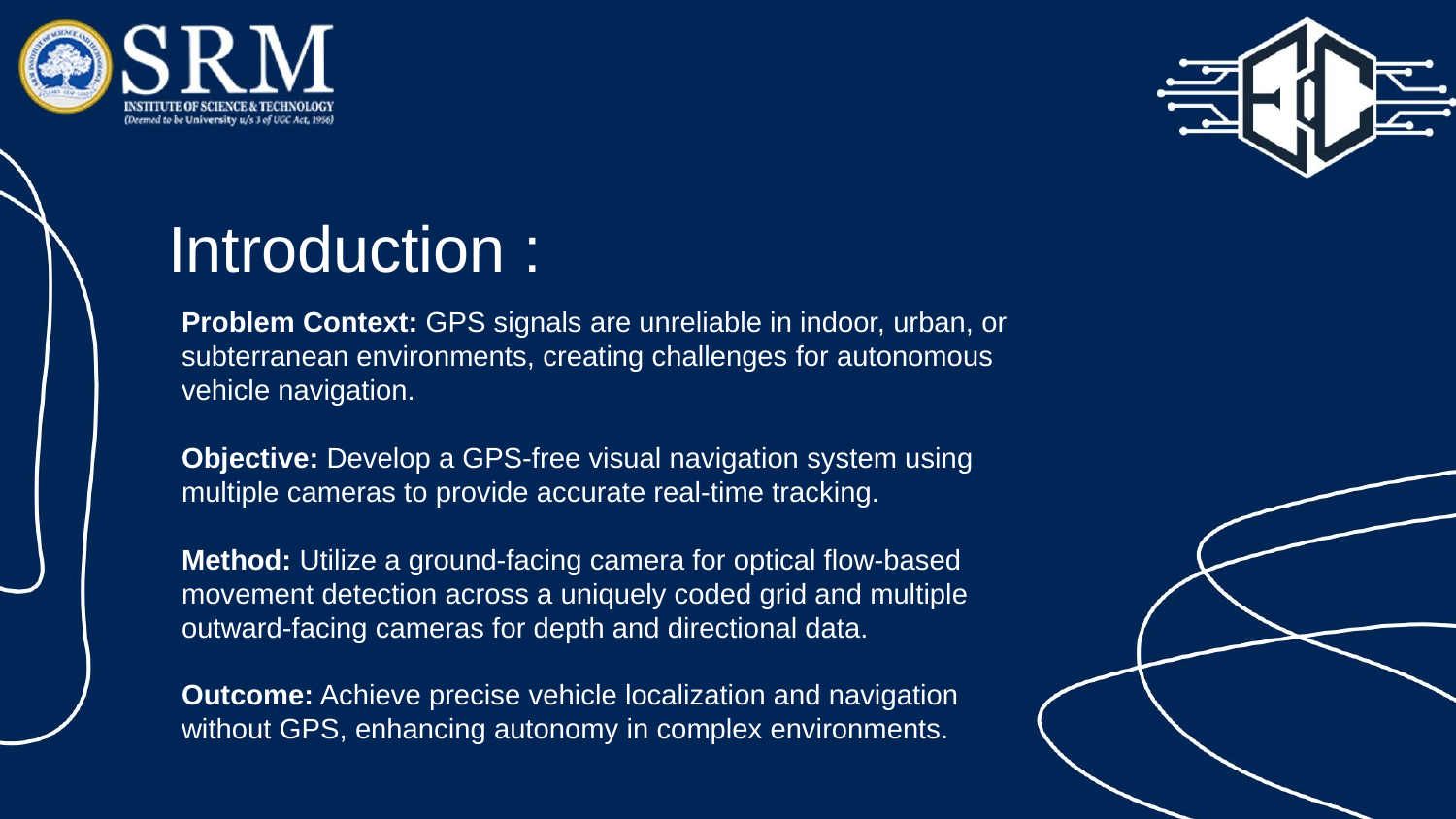

# Introduction :
Problem Context: GPS signals are unreliable in indoor, urban, or subterranean environments, creating challenges for autonomous vehicle navigation.
Objective: Develop a GPS-free visual navigation system using multiple cameras to provide accurate real-time tracking.
Method: Utilize a ground-facing camera for optical flow-based movement detection across a uniquely coded grid and multiple outward-facing cameras for depth and directional data.
Outcome: Achieve precise vehicle localization and navigation without GPS, enhancing autonomy in complex environments.